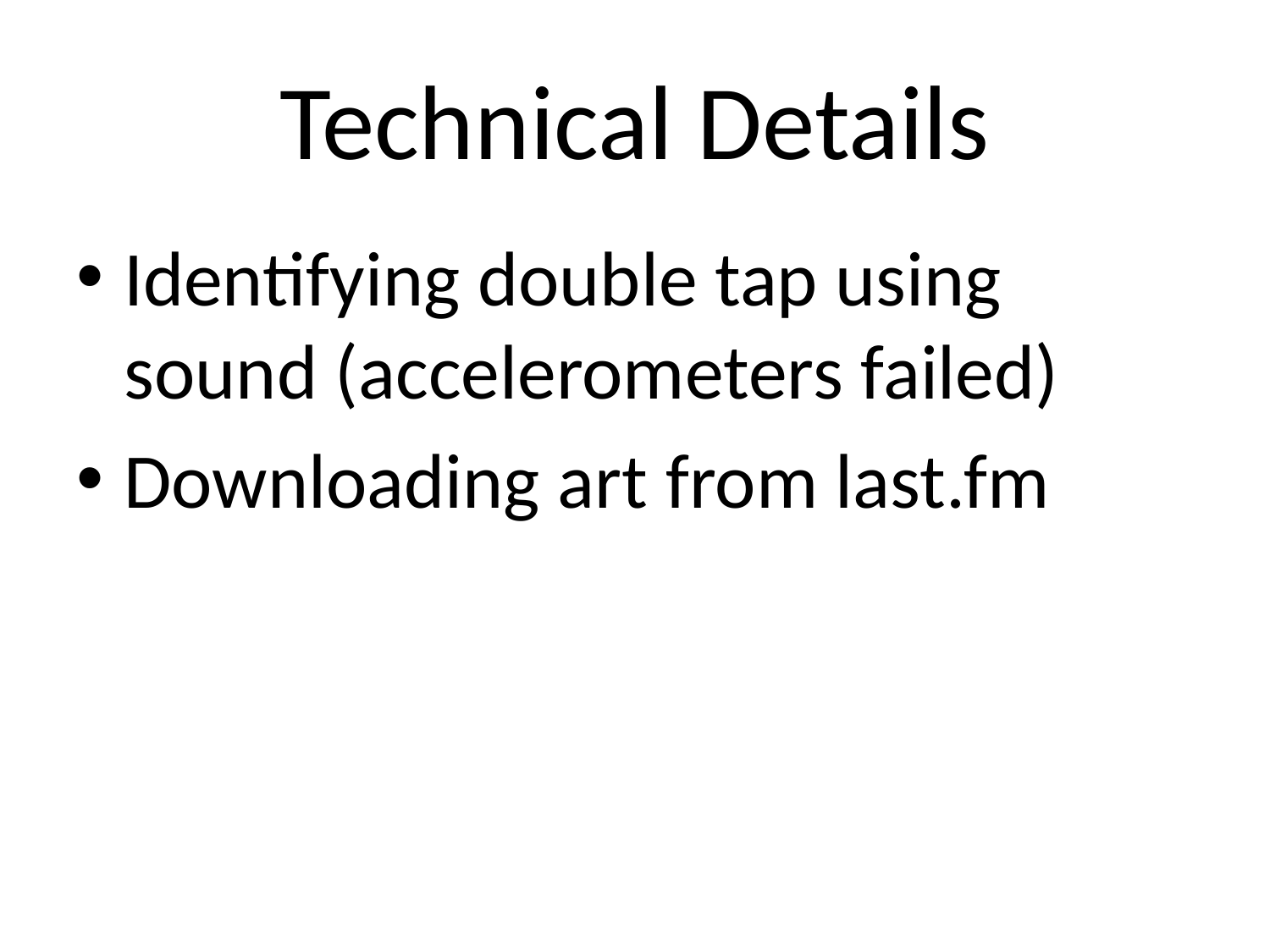

# Technical Details
Identifying double tap using sound (accelerometers failed)
Downloading art from last.fm